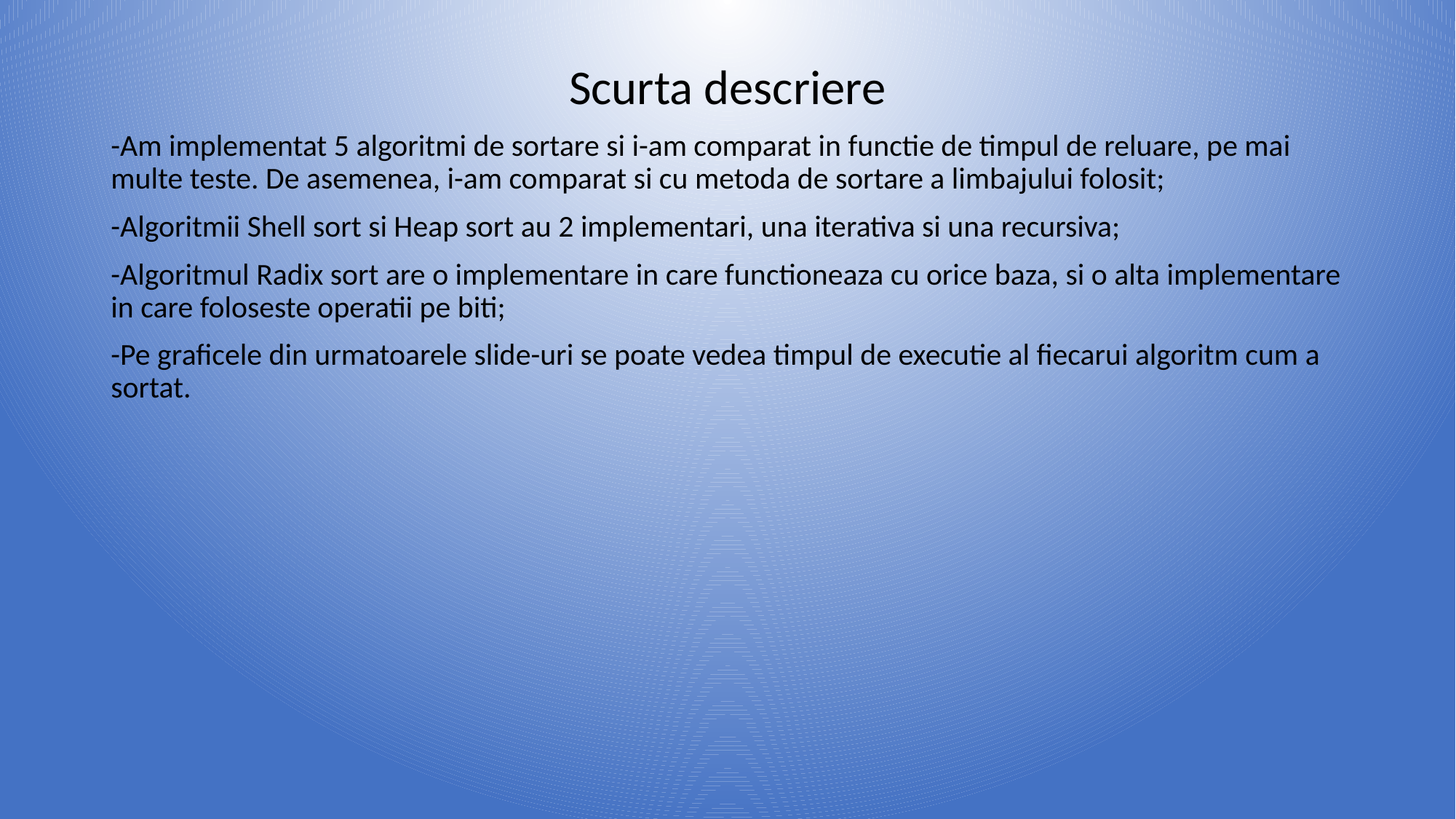

Scurta descriere
-Am implementat 5 algoritmi de sortare si i-am comparat in functie de timpul de reluare, pe mai multe teste. De asemenea, i-am comparat si cu metoda de sortare a limbajului folosit;
-Algoritmii Shell sort si Heap sort au 2 implementari, una iterativa si una recursiva;
-Algoritmul Radix sort are o implementare in care functioneaza cu orice baza, si o alta implementare in care foloseste operatii pe biti;
-Pe graficele din urmatoarele slide-uri se poate vedea timpul de executie al fiecarui algoritm cum a sortat.